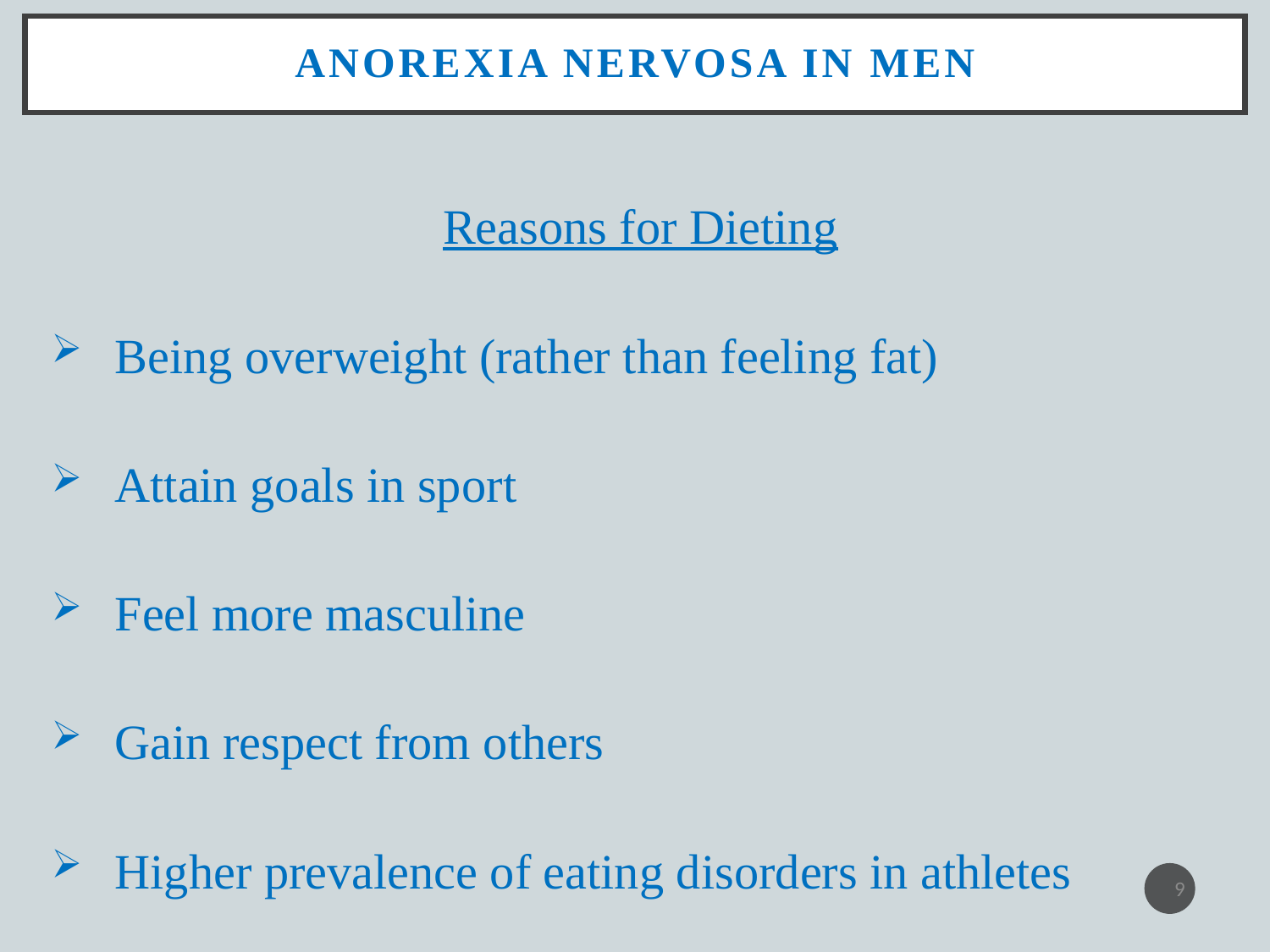

# Anorexia Nervosa in Men
Reasons for Dieting
Being overweight (rather than feeling fat)
Attain goals in sport
Feel more masculine
Gain respect from others
Higher prevalence of eating disorders in athletes

9